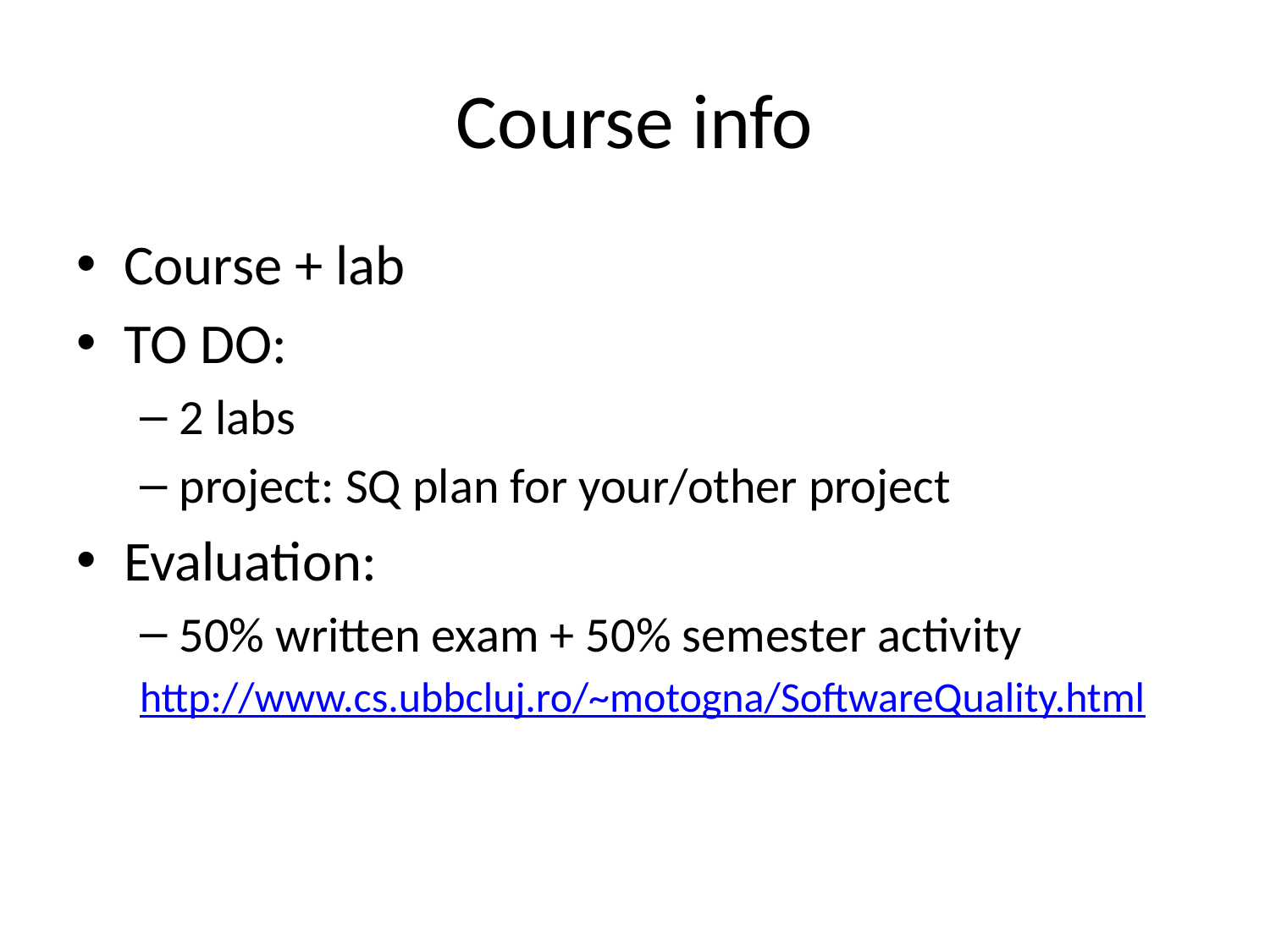

# Course info
Course + lab
TO DO:
2 labs
project: SQ plan for your/other project
Evaluation:
50% written exam + 50% semester activity
http://www.cs.ubbcluj.ro/~motogna/SoftwareQuality.html